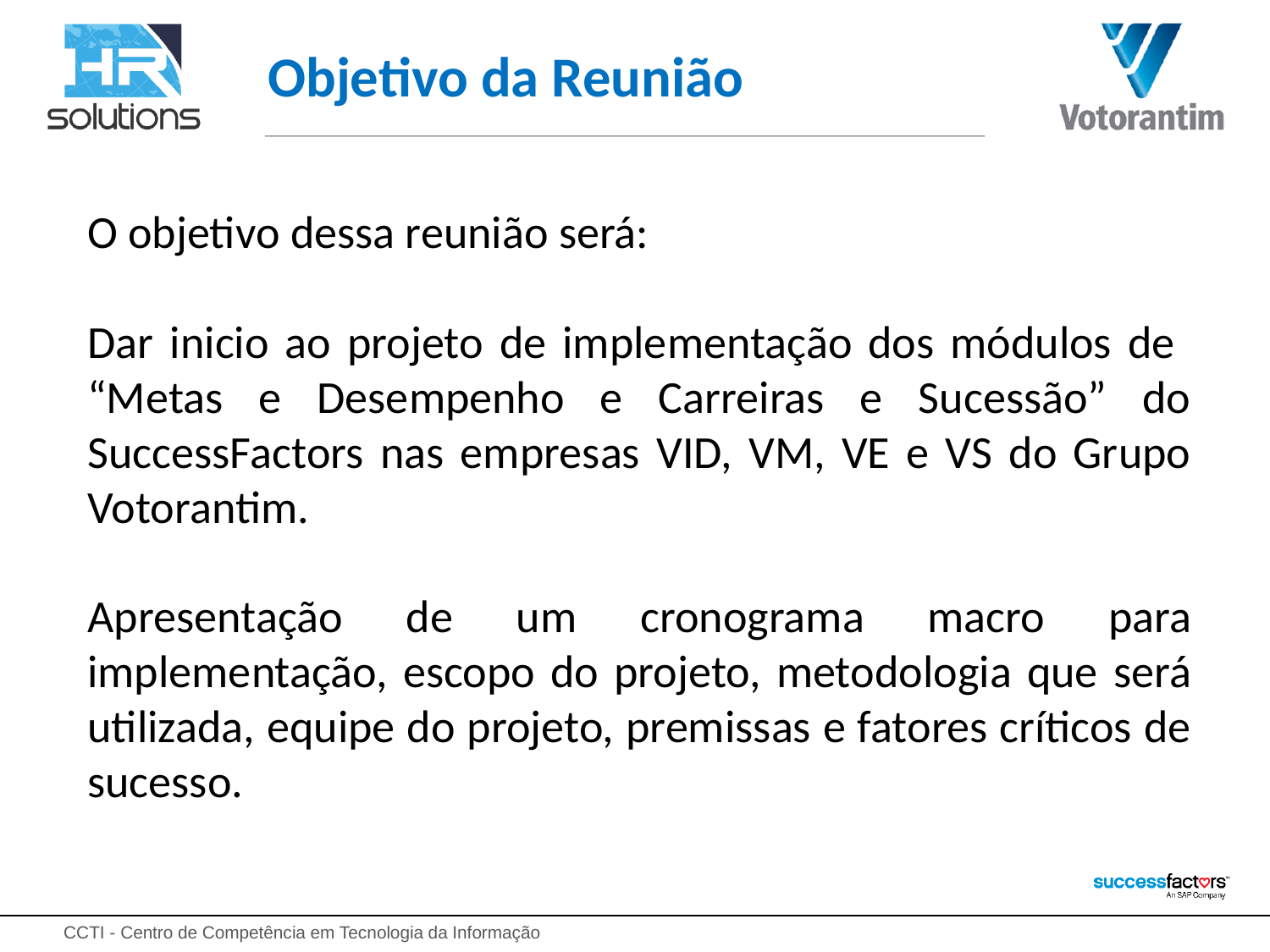

# Objetivo da Reunião
O objetivo dessa reunião será:

Dar inicio ao projeto de implementação dos módulos de  “Metas e Desempenho e Carreiras e Sucessão” do SuccessFactors nas empresas VID, VM, VE e VS do Grupo Votorantim.

Apresentação de um cronograma macro para implementação, escopo do projeto, metodologia que será utilizada, equipe do projeto, premissas e fatores críticos de sucesso.